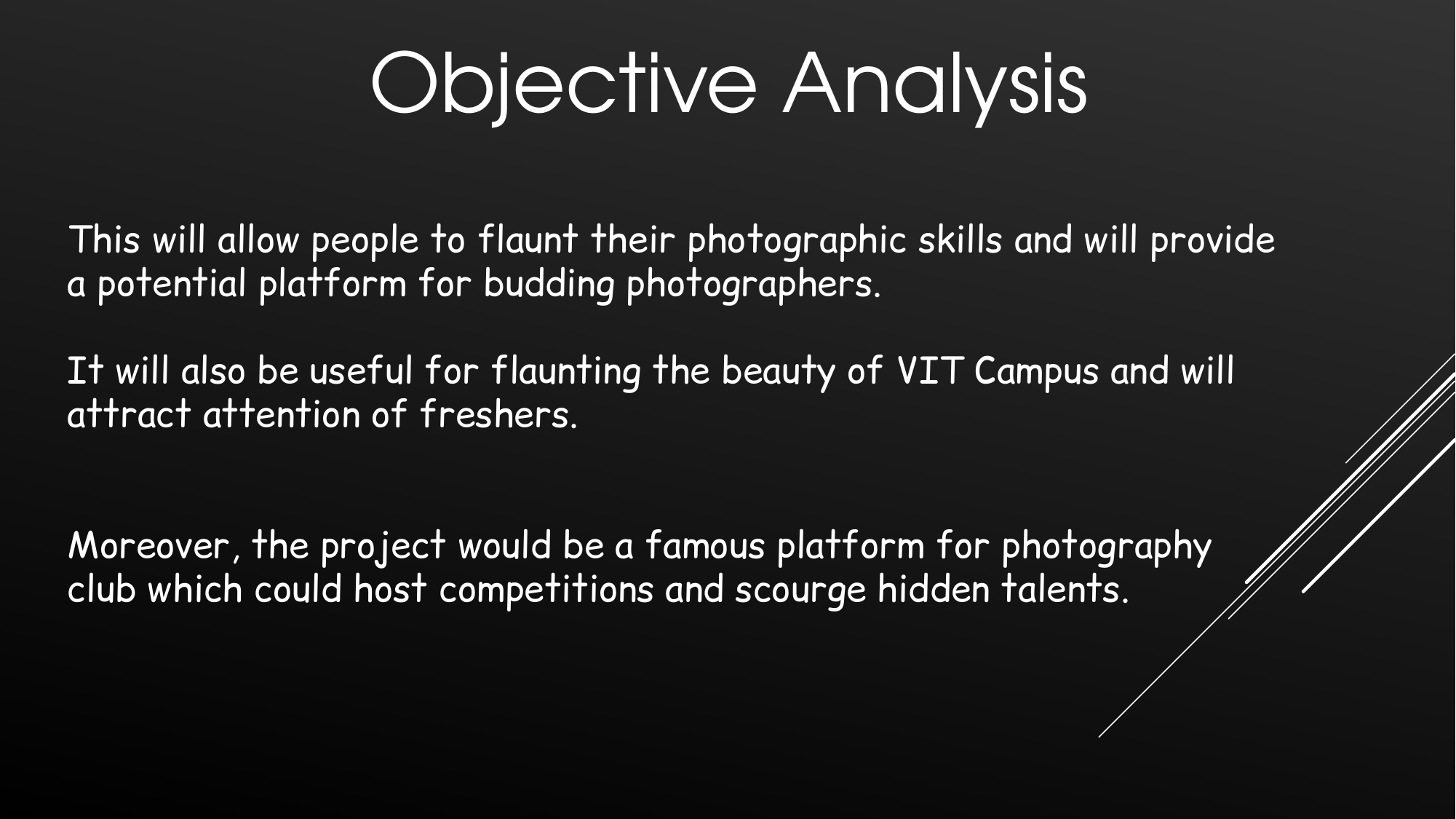

Objective Analysis
This will allow people to flaunt their photographic skills and will provide a potential platform for budding photographers.

It will also be useful for flaunting the beauty of VIT Campus and will attract attention of freshers.

Moreover, the project would be a famous platform for photography club which could host competitions and scourge hidden talents.